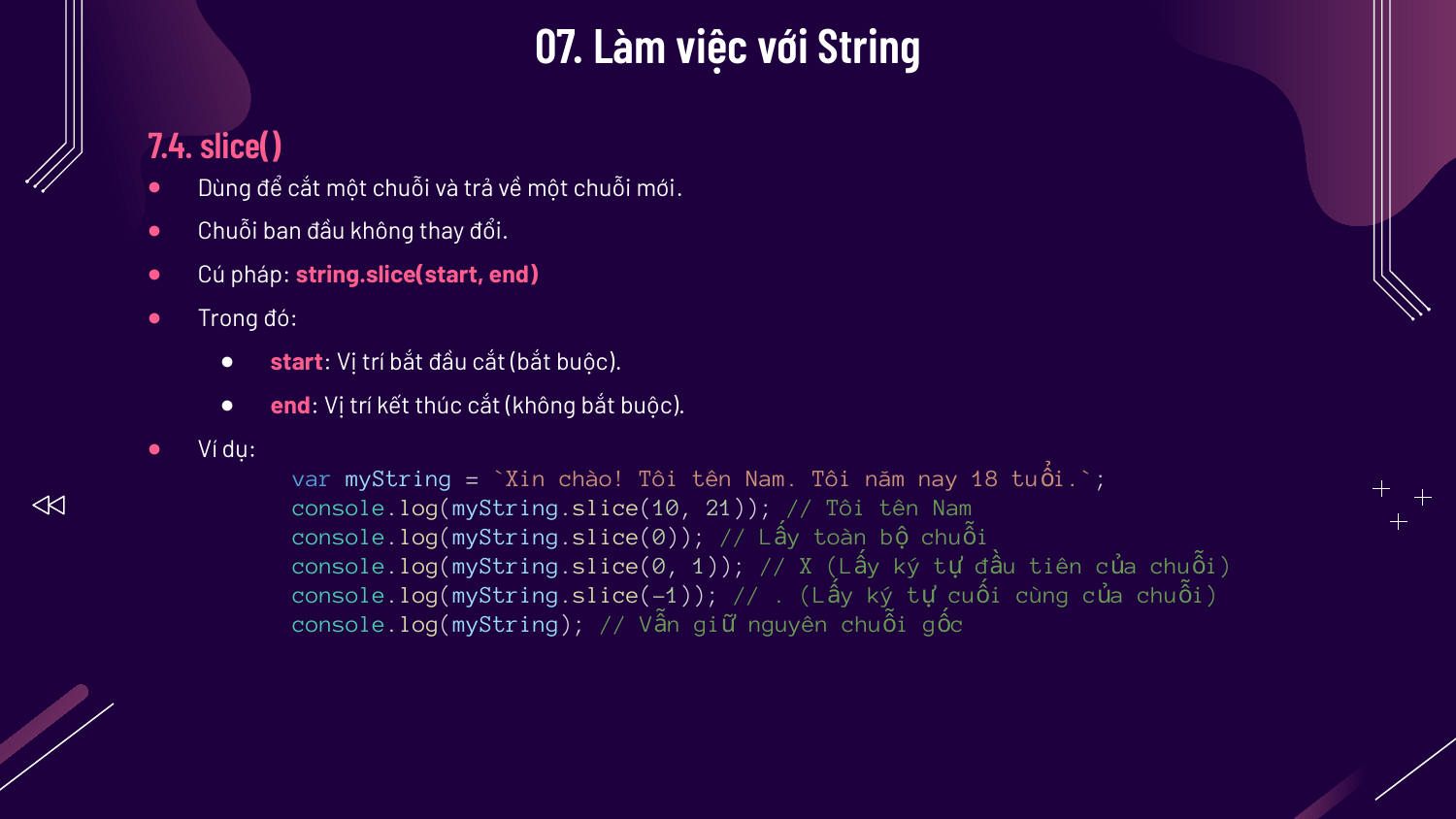

# 07. Làm việc với String
7.4. slice()
Dùng để cắt một chuỗi và trả về một chuỗi mới.
Chuỗi ban đầu không thay đổi.
Cú pháp: string.slice(start, end)
Trong đó:
start: Vị trí bắt đầu cắt (bắt buộc).
end: Vị trí kết thúc cắt (không bắt buộc).
Ví dụ:
	var myString = `Xin chào! Tôi tên Nam. Tôi năm nay 18 tuổi.`;
	console.log(myString.slice(10, 21)); // Tôi tên Nam
	console.log(myString.slice(0)); // Lấy toàn bộ chuỗi
	console.log(myString.slice(0, 1)); // X (Lấy ký tự đầu tiên của chuỗi)
	console.log(myString.slice(-1)); // . (Lấy ký tự cuối cùng của chuỗi)
	console.log(myString); // Vẫn giữ nguyên chuỗi gốc